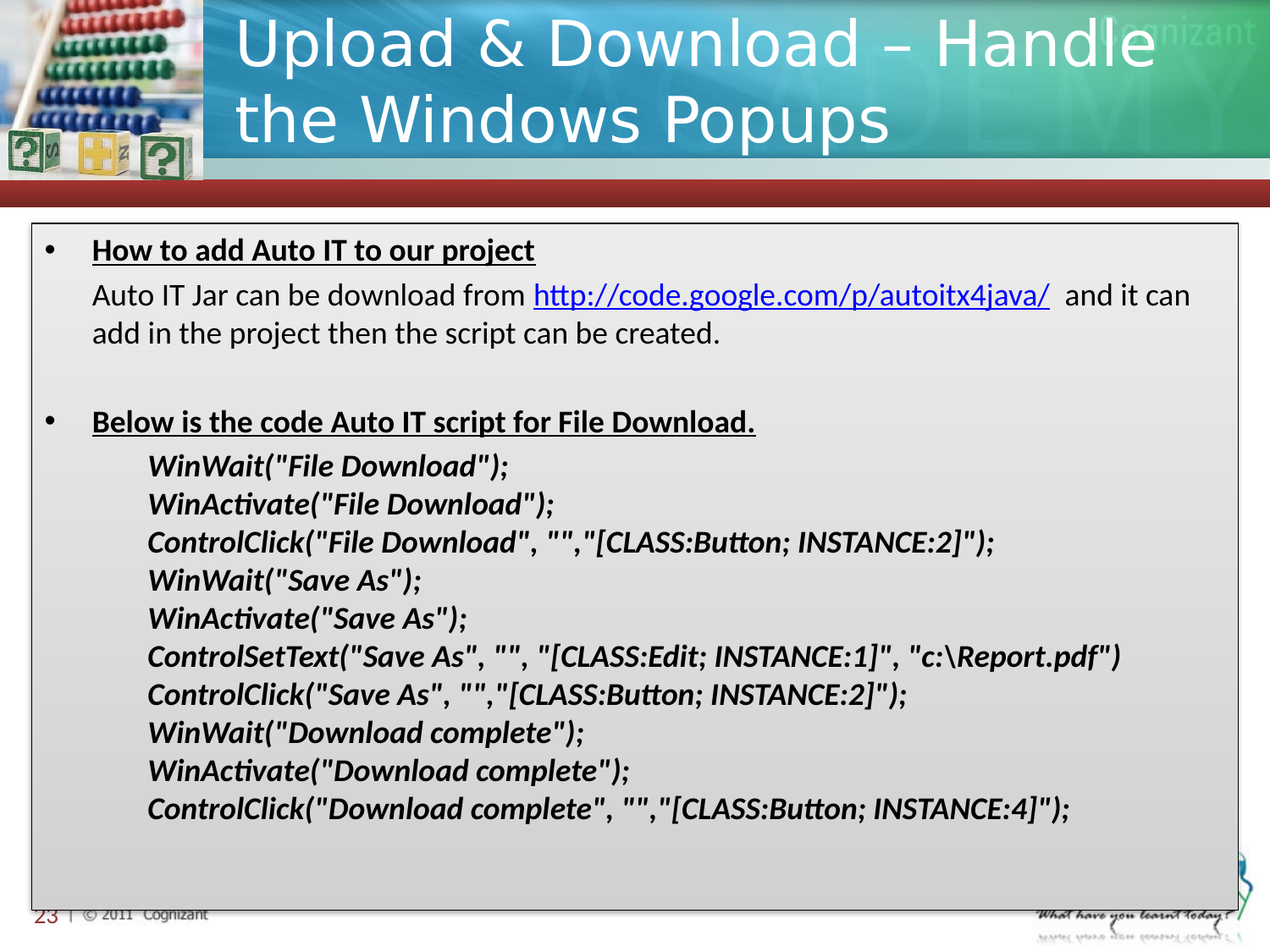

# Upload & Download – Handle the Windows Popups
How to add Auto IT to our project
	Auto IT Jar can be download from http://code.google.com/p/autoitx4java/  and it can add in the project then the script can be created.

Below is the code Auto IT script for File Download.
	WinWait("File Download");
WinActivate("File Download");
ControlClick("File Download", "","[CLASS:Button; INSTANCE:2]");
WinWait("Save As");
WinActivate("Save As");
ControlSetText("Save As", "", "[CLASS:Edit; INSTANCE:1]", "c:\Report.pdf")
ControlClick("Save As", "","[CLASS:Button; INSTANCE:2]");
WinWait("Download complete");
WinActivate("Download complete");
ControlClick("Download complete", "","[CLASS:Button; INSTANCE:4]");

23